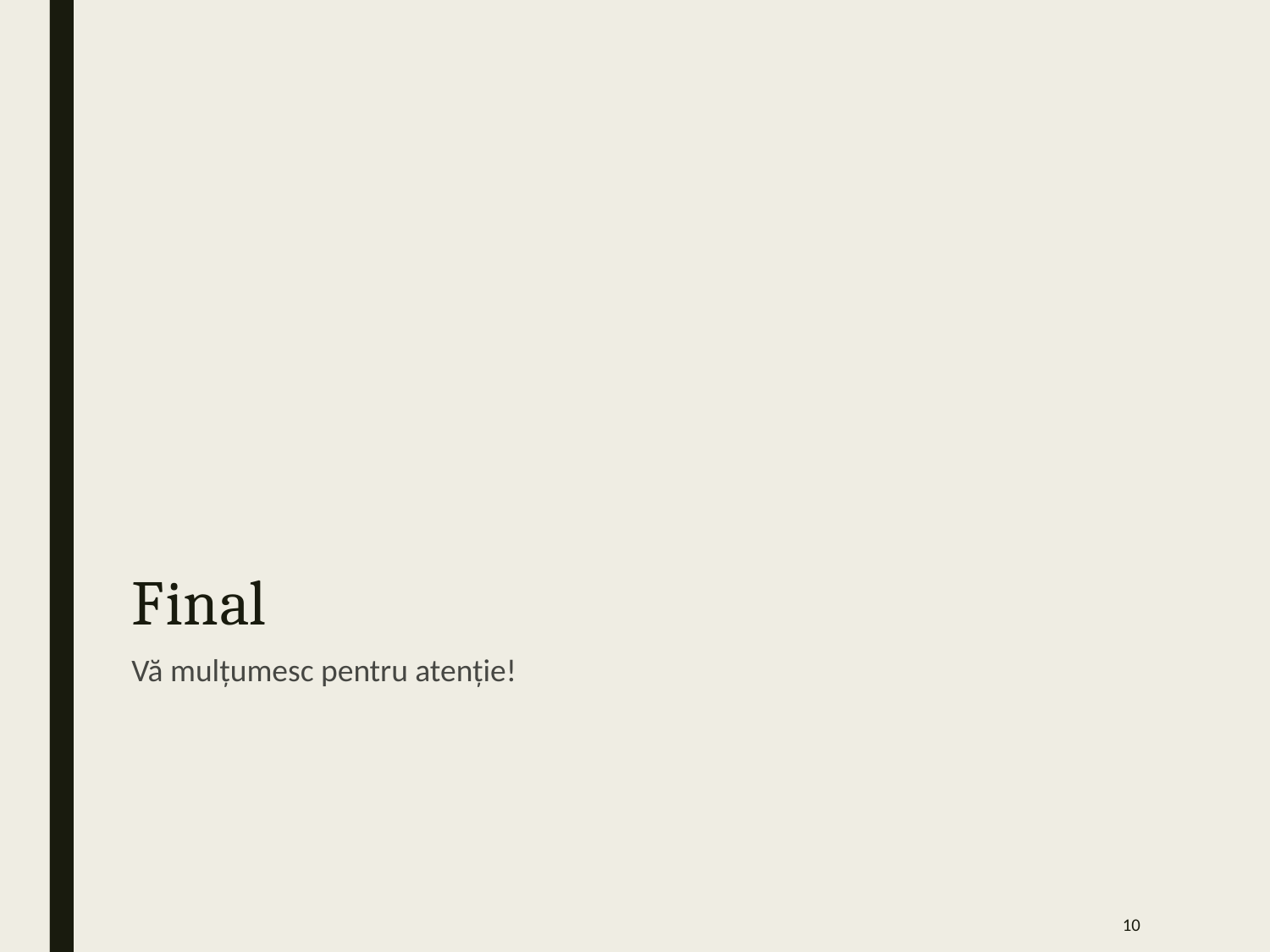

# Final
Vă mulțumesc pentru atenție!
10